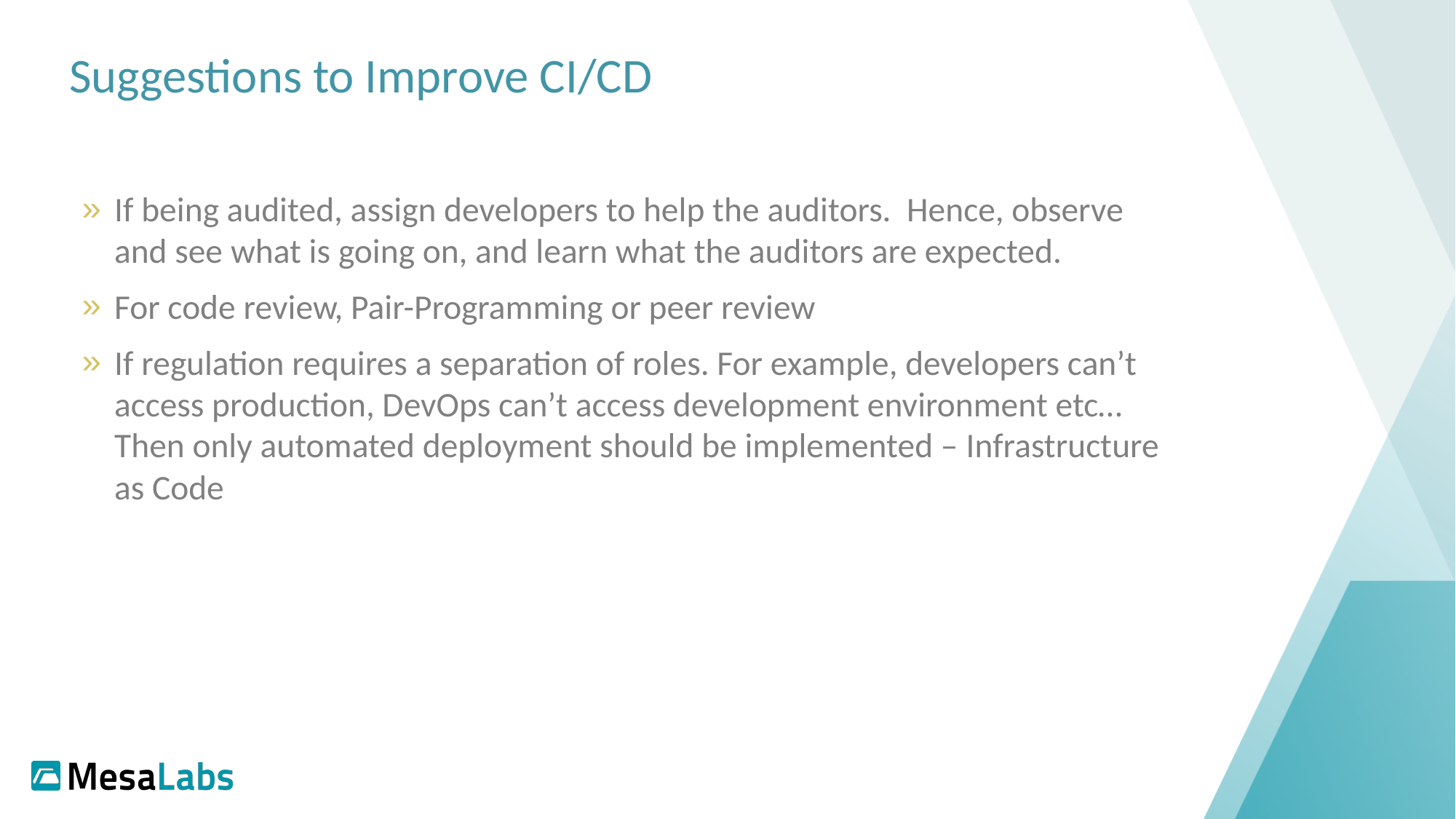

# Suggestions to Improve CI/CD
If being audited, assign developers to help the auditors.  Hence, observe and see what is going on, and learn what the auditors are expected.
For code review, Pair-Programming or peer review
If regulation requires a separation of roles. For example, developers can’t access production, DevOps can’t access development environment etc… Then only automated deployment should be implemented – Infrastructure as Code